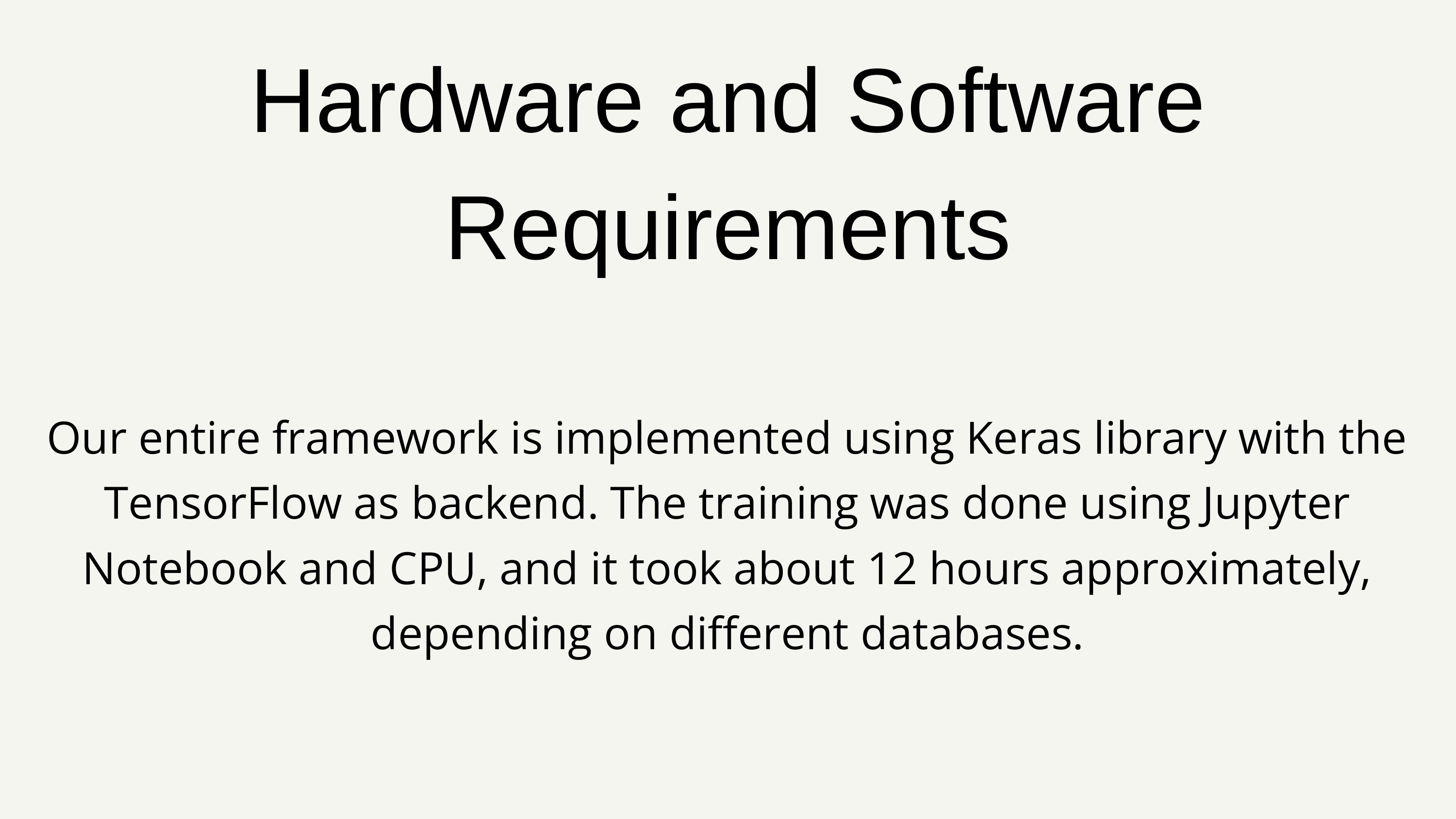

Hardware and Software Requirements

Our entire framework is implemented using Keras library with the TensorFlow as backend. The training was done using Jupyter Notebook and CPU, and it took about 12 hours approximately, depending on different databases.